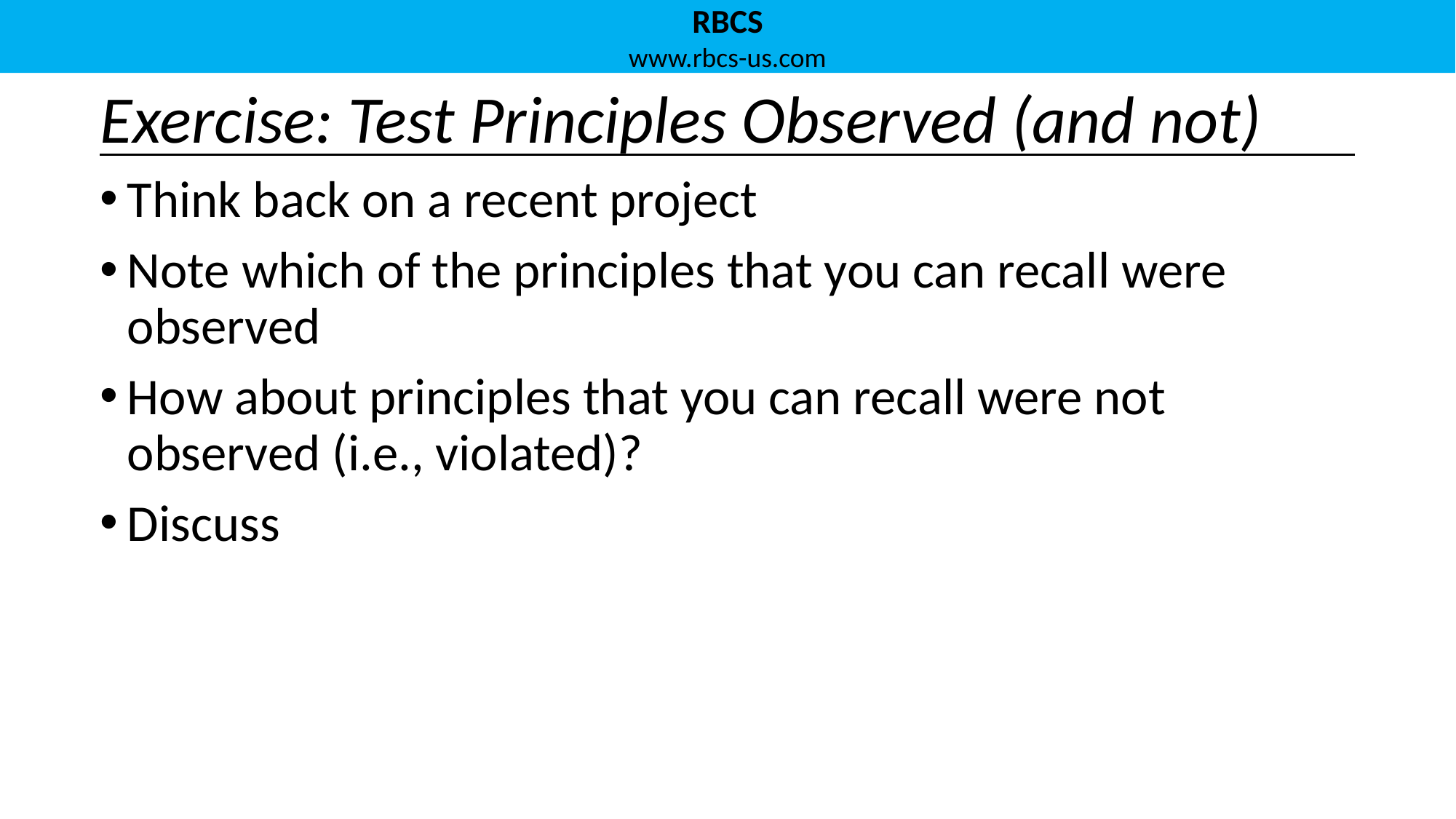

# Exercise: Test Principles Observed (and not)
Think back on a recent project
Note which of the principles that you can recall were observed
How about principles that you can recall were not observed (i.e., violated)?
Discuss